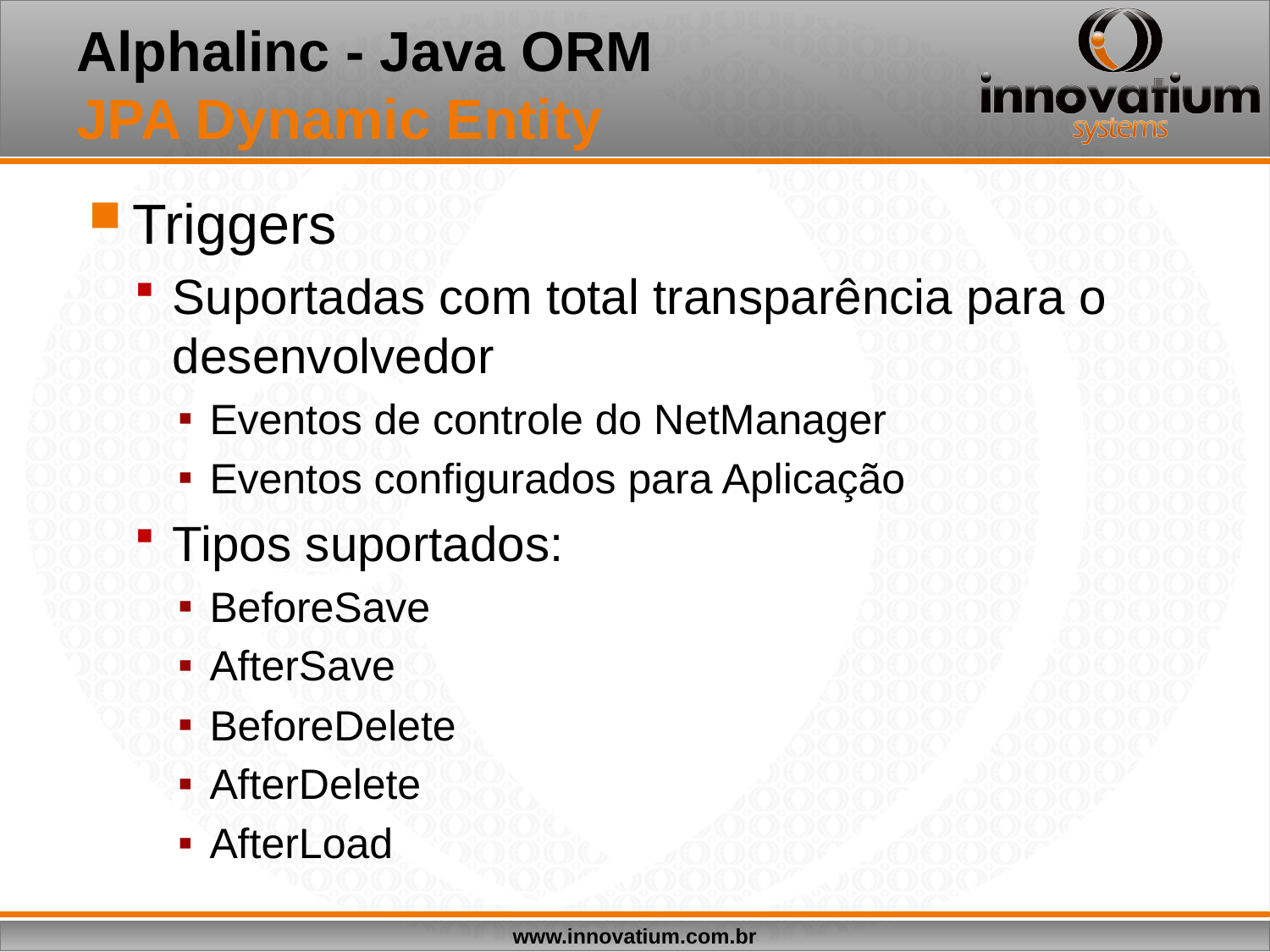

# Alphalinc - Java ORM JPA Dynamic Entity
Triggers
Suportadas com total transparência para o desenvolvedor
Eventos de controle do NetManager
Eventos configurados para Aplicação
Tipos suportados:
BeforeSave
AfterSave
BeforeDelete
AfterDelete
AfterLoad